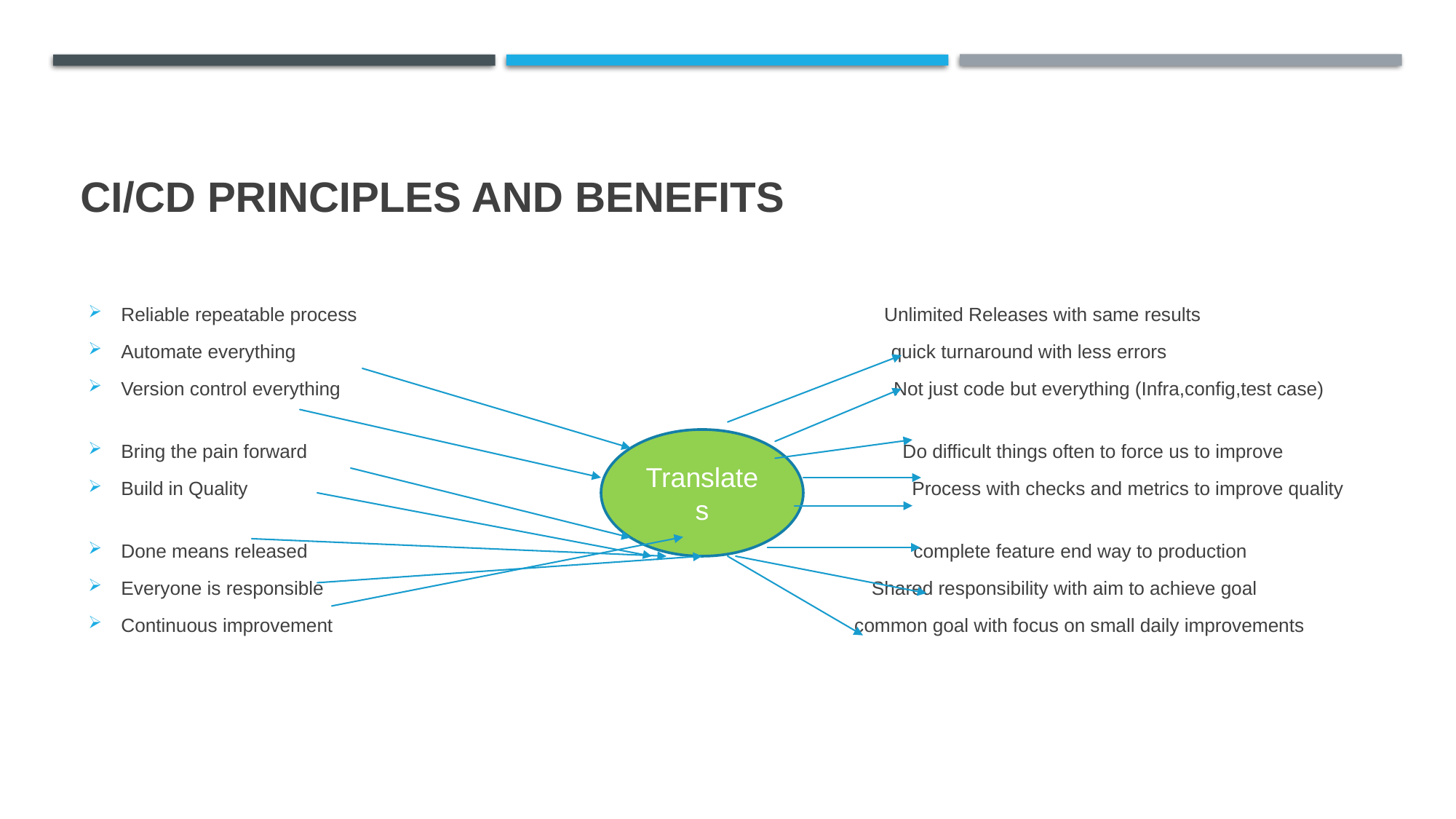

# CI/CD Principles and benefits
Reliable repeatable process                                                                                                    Unlimited Releases with same results
Automate everything                                                                                                                 quick turnaround with less errors
Version control everything                                                                                                         Not just code but everything (Infra,config,test case)
Bring the pain forward                                                                                                                 Do difficult things often to force us to improve
Build in Quality                                                                                                                              Process with checks and metrics to improve quality
Done means released                                                                                                                   complete feature end way to production
Everyone is responsible                                                                                                        Shared responsibility with aim to achieve goal
Continuous improvement                                                                                                   common goal with focus on small daily improvements
Translates